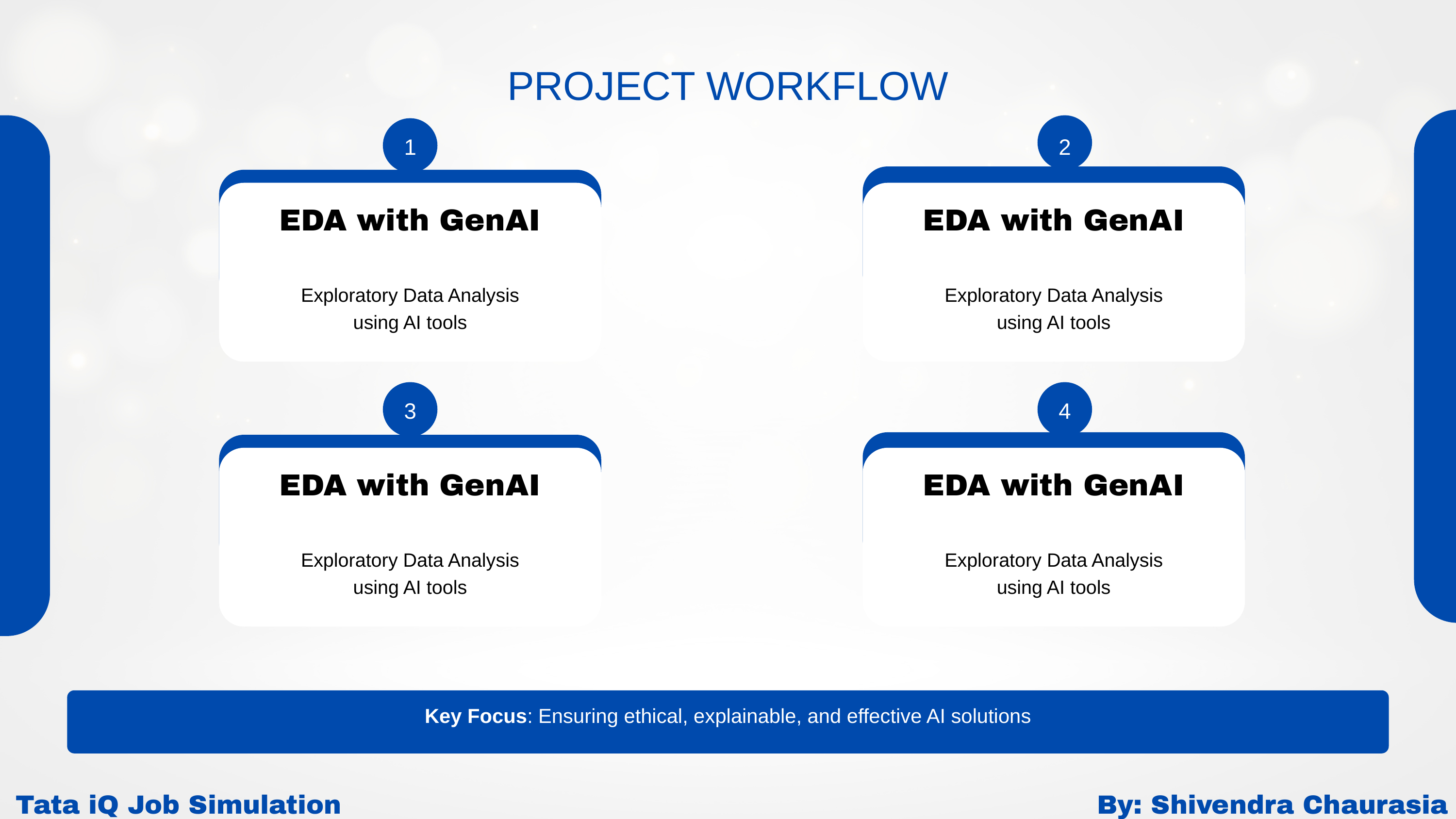

PROJECT WORKFLOW

1
2

EDA with GenAI

Exploratory Data Analysis
using AI tools

EDA with GenAI

Exploratory Data Analysis
using AI tools

3
4

EDA with GenAI

Exploratory Data Analysis
using AI tools

EDA with GenAI

Exploratory Data Analysis
using AI tools

Key Focus: Ensuring ethical, explainable, and effective AI solutions
Tata iQ Job Simulation
By: Shivendra Chaurasia